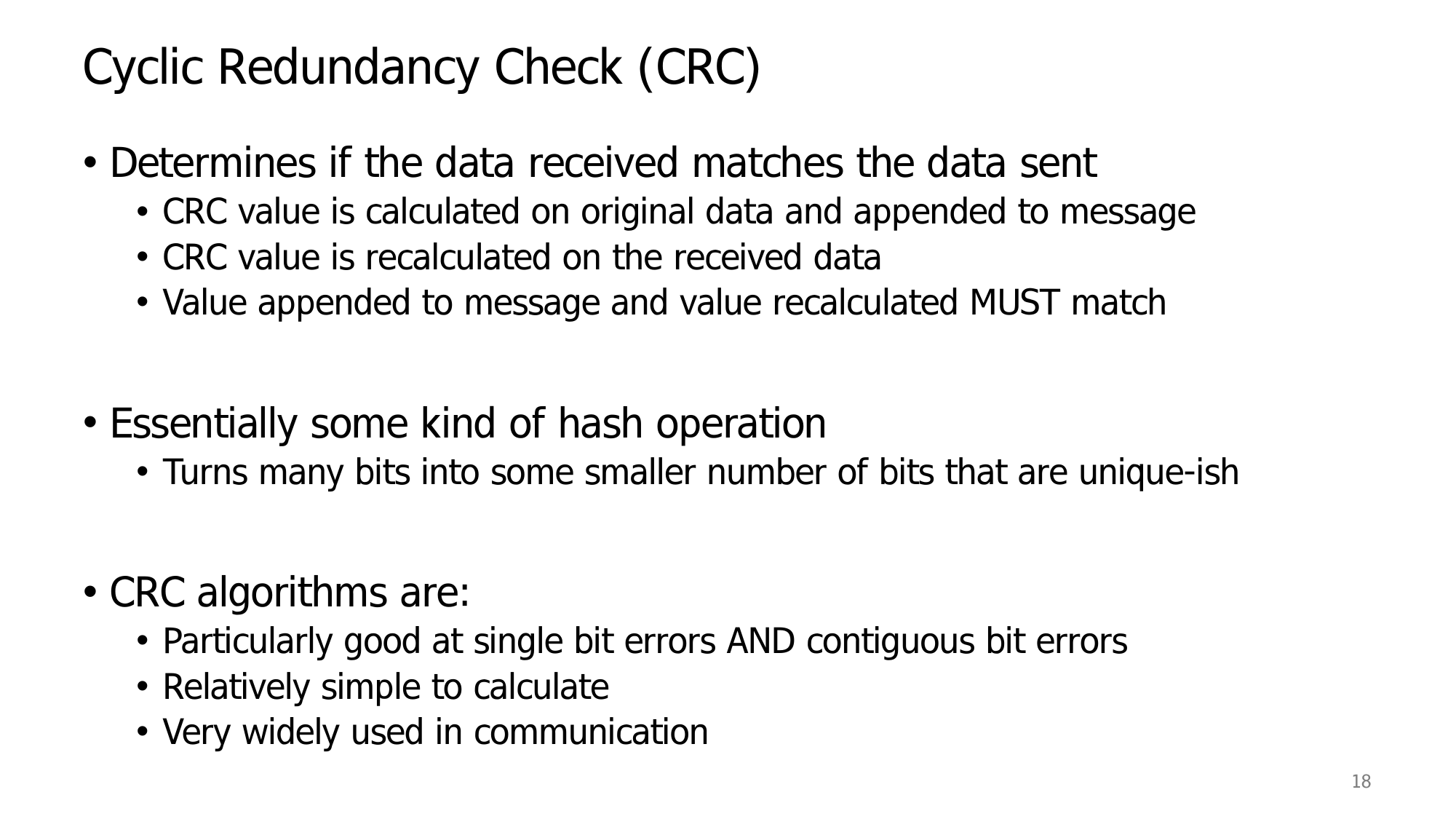

# Cyclic Redundancy Check (CRC)
Determines if the data received matches the data sent
CRC value is calculated on original data and appended to message
CRC value is recalculated on the received data
Value appended to message and value recalculated MUST match

Essentially some kind of hash operation
Turns many bits into some smaller number of bits that are unique-ish

CRC algorithms are:
Particularly good at single bit errors AND contiguous bit errors
Relatively simple to calculate
Very widely used in communication

18